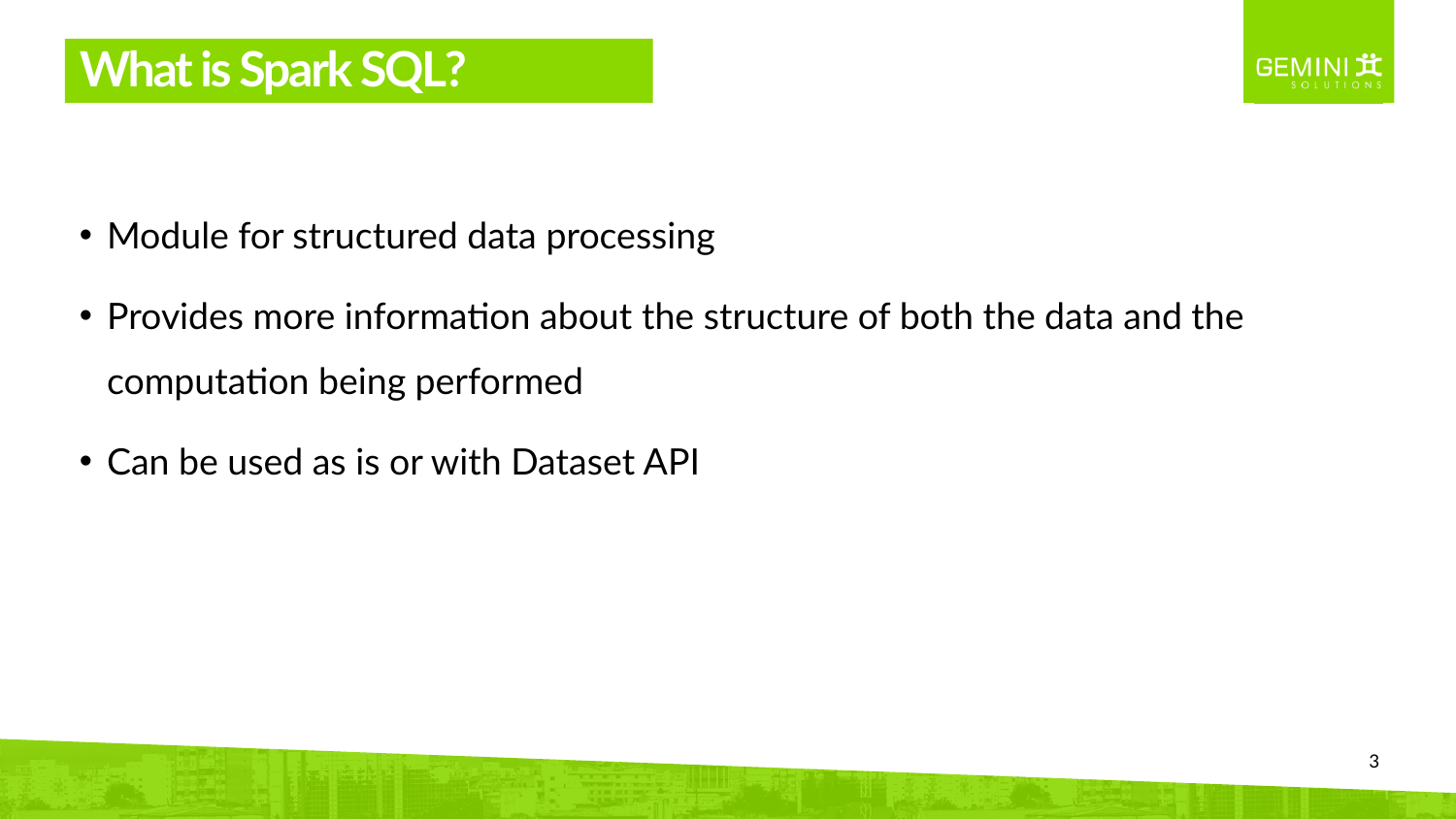

# What is Spark SQL?
Module for structured data processing
Provides more information about the structure of both the data and the computation being performed
Can be used as is or with Dataset API
3